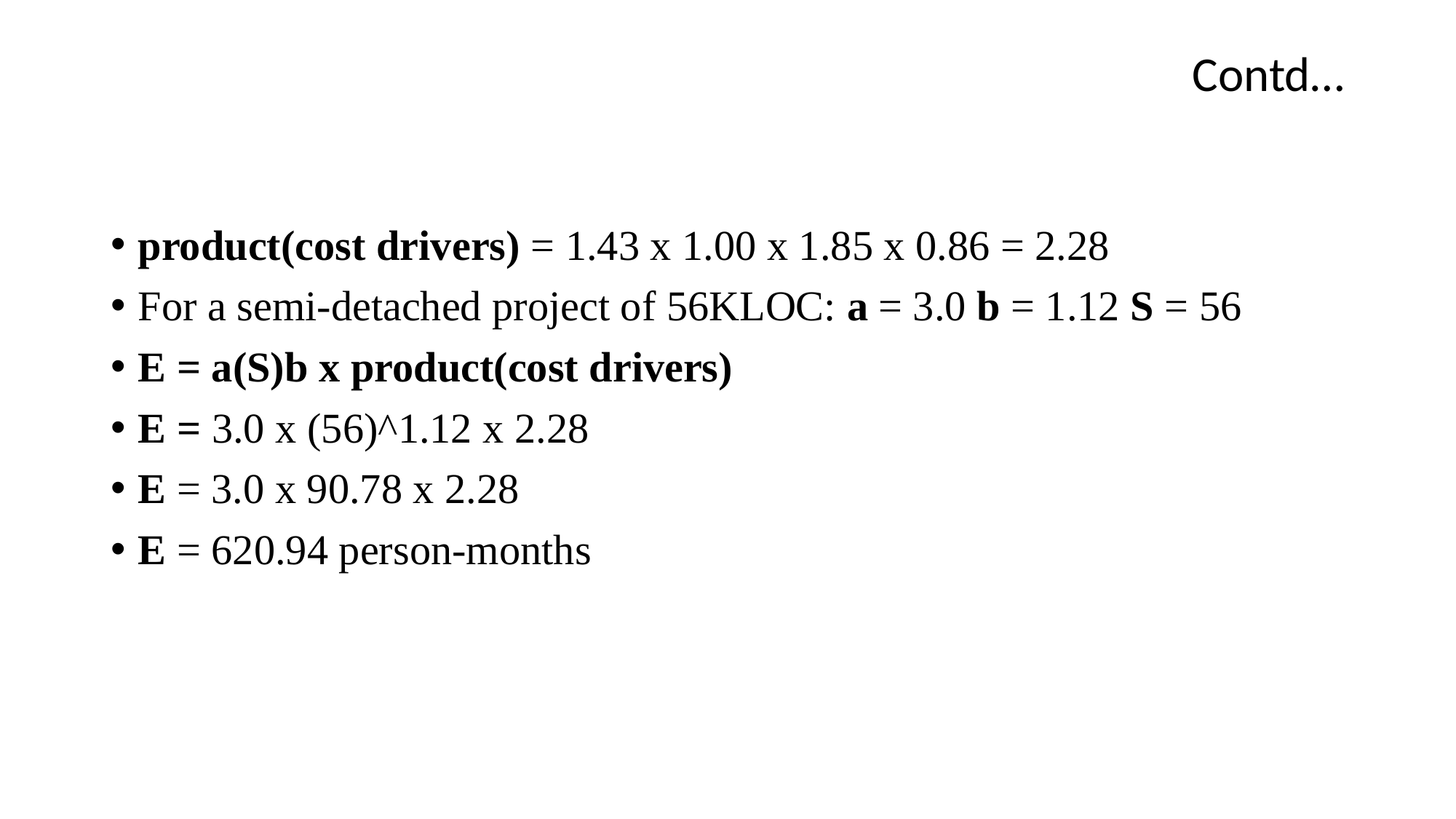

# Contd…
product(cost drivers) = 1.43 x 1.00 x 1.85 x 0.86 = 2.28
For a semi-detached project of 56KLOC: a = 3.0 b = 1.12 S = 56
E = a(S)b x product(cost drivers)
E = 3.0 x (56)^1.12 x 2.28
E = 3.0 x 90.78 x 2.28
E = 620.94 person-months